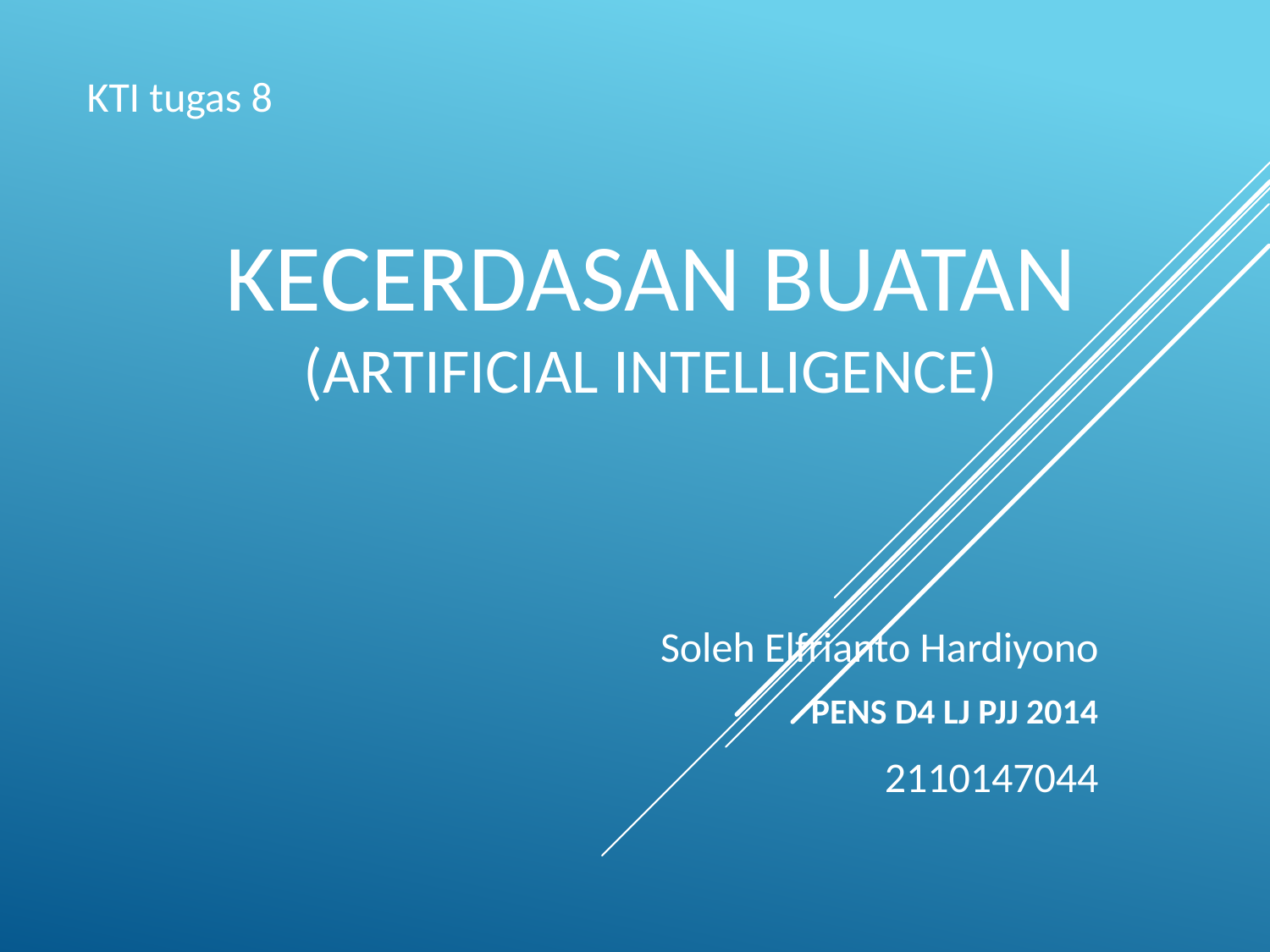

KTI tugas 8
# KECERDASAN BUATAN (ARTIFICIAL INTELLIGENCE)
Soleh Elfrianto Hardiyono
PENS D4 LJ PJJ 2014
2110147044